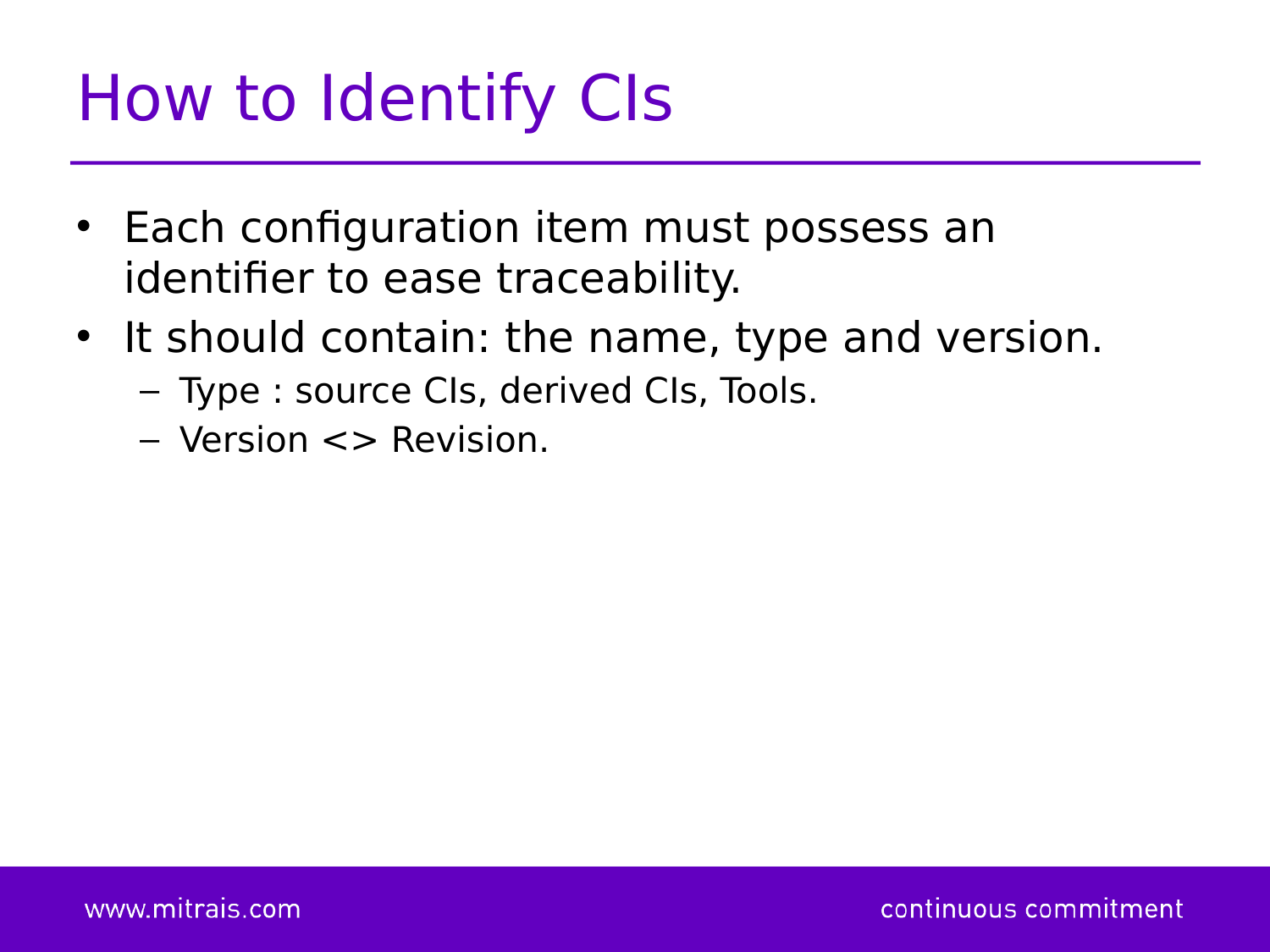

# How to Identify CIs
Each configuration item must possess an identifier to ease traceability.
It should contain: the name, type and version.
Type : source CIs, derived CIs, Tools.
Version <> Revision.